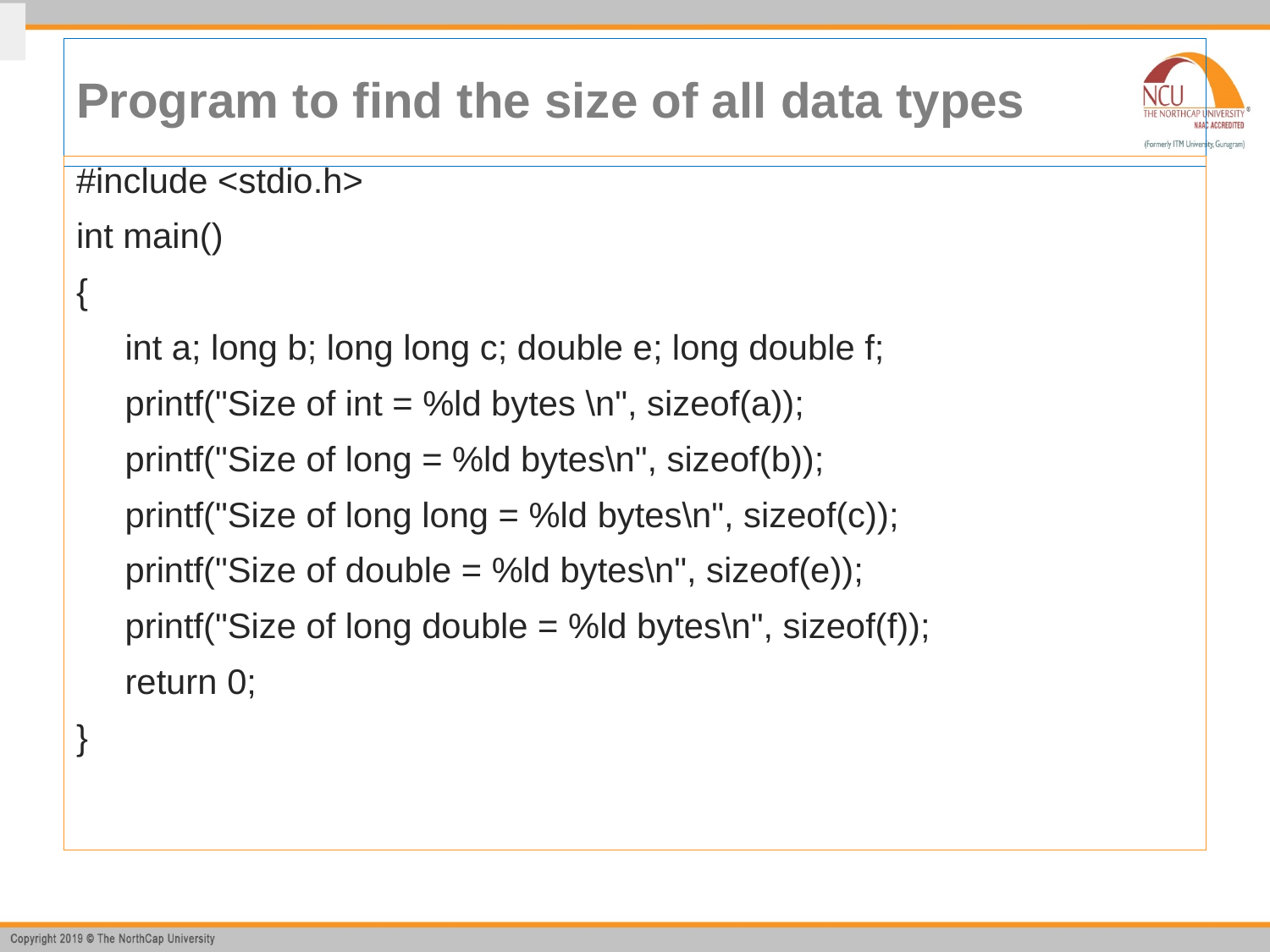

# Program to find the size of all data types
#include <stdio.h>
int main()
{
     int a; long b; long long c; double e; long double f;
     printf("Size of int = %ld bytes \n", sizeof(a));
     printf("Size of long = %ld bytes\n", sizeof(b));
     printf("Size of long long = %ld bytes\n", sizeof(c));
     printf("Size of double = %ld bytes\n", sizeof(e));
     printf("Size of long double = %ld bytes\n", sizeof(f));
     return 0;
}